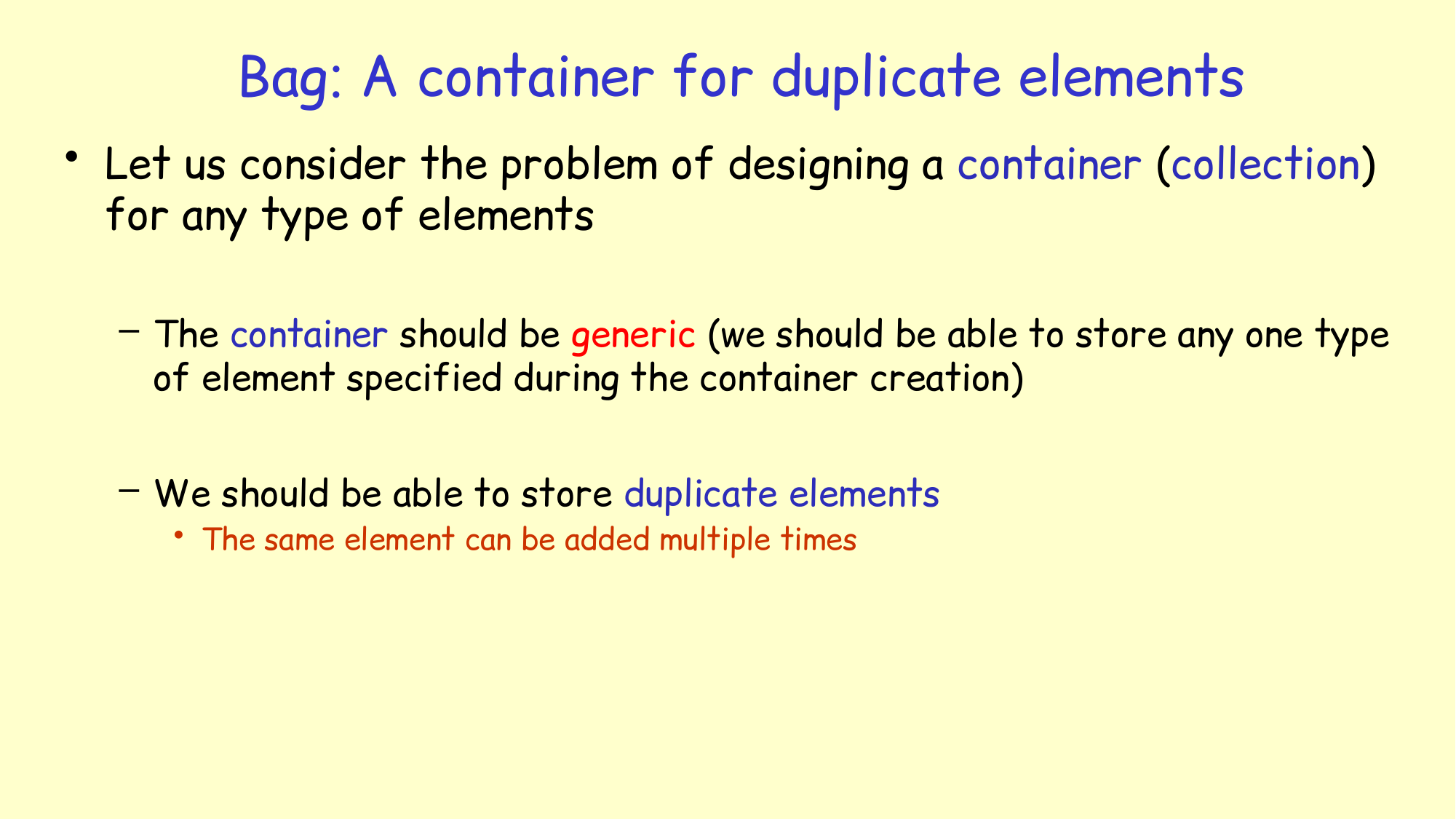

# Bag: A container for duplicate elements
Let us consider the problem of designing a container (collection) for any type of elements

The container should be generic (we should be able to store any one type of element specified during the container creation)

We should be able to store duplicate elements
The same element can be added multiple times